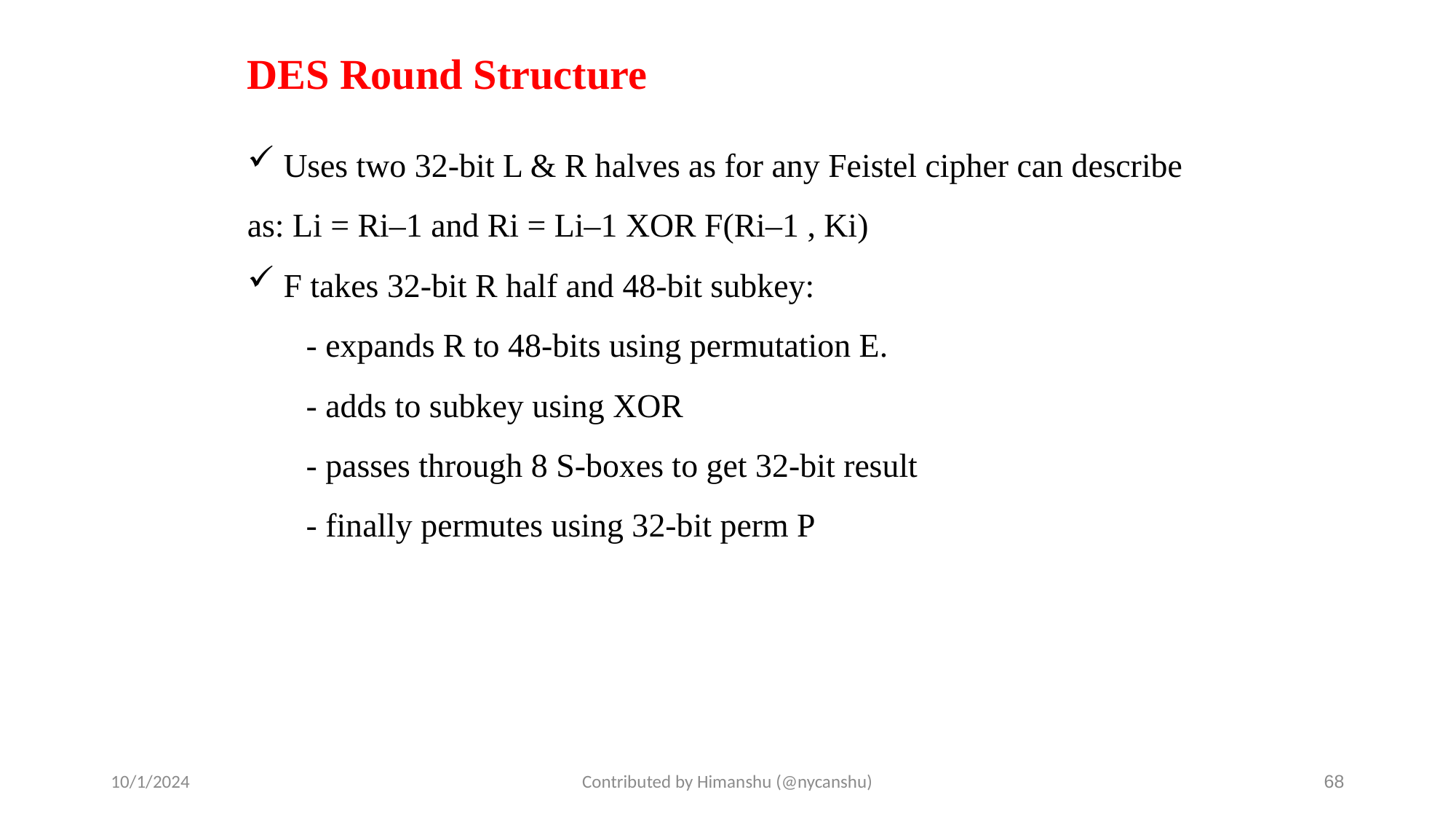

# DES Round Structure
 Uses two 32-bit L & R halves as for any Feistel cipher can describe as: Li = Ri–1 and Ri = Li–1 XOR F(Ri–1 , Ki)
 F takes 32-bit R half and 48-bit subkey:
       - expands R to 48-bits using permutation E.
       - adds to subkey using XOR
       - passes through 8 S-boxes to get 32-bit result
       - finally permutes using 32-bit perm P
10/1/2024
Contributed by Himanshu (@nycanshu)
68